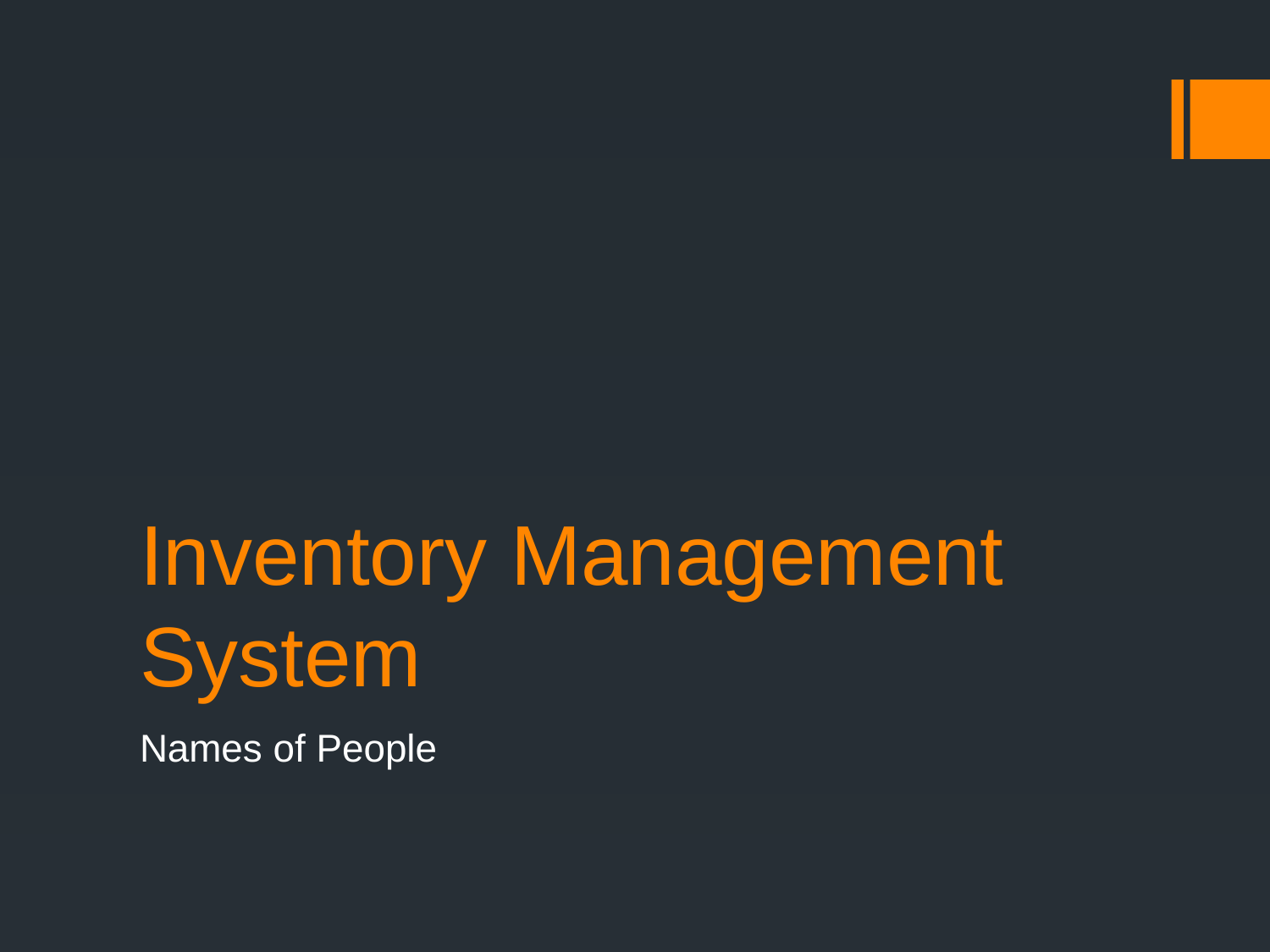

# Inventory Management System
Names of People